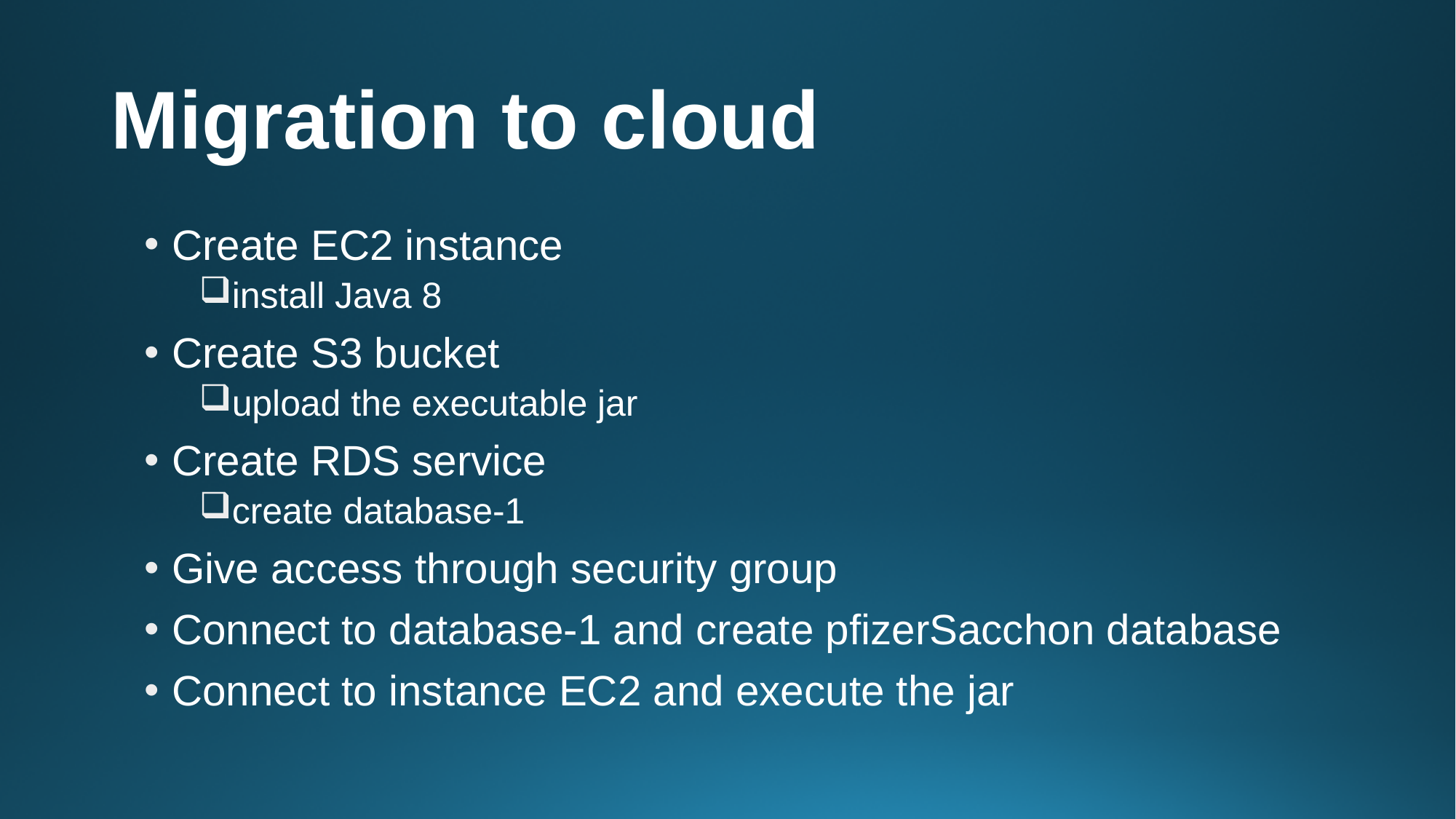

# Migration to cloud
Create EC2 instance
install Java 8
Create S3 bucket
upload the executable jar
Create RDS service
create database-1
Give access through security group
Connect to database-1 and create pfizerSacchon database
Connect to instance EC2 and execute the jar